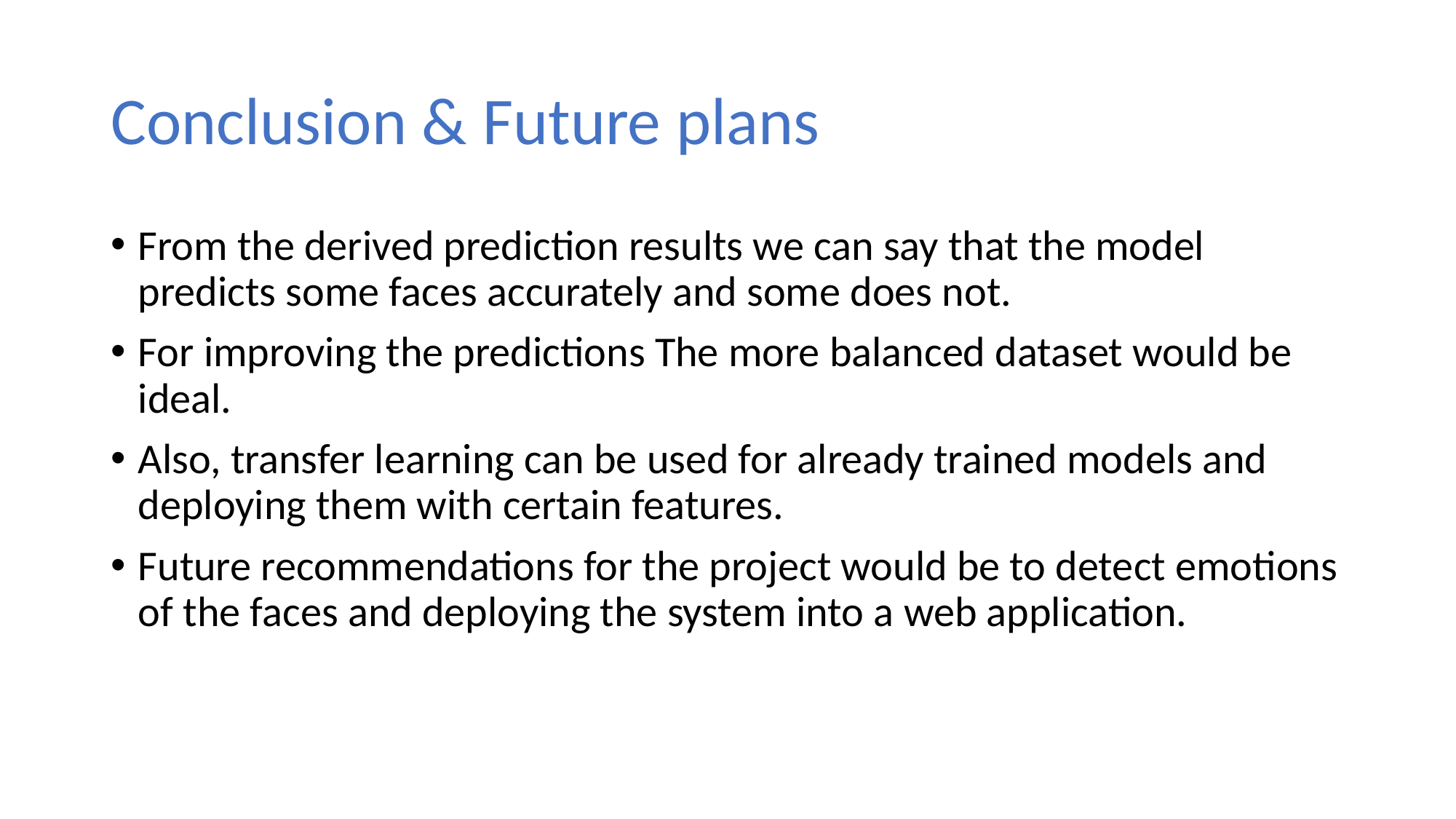

# Conclusion & Future plans
From the derived prediction results we can say that the model predicts some faces accurately and some does not.
For improving the predictions The more balanced dataset would be ideal.
Also, transfer learning can be used for already trained models and deploying them with certain features.
Future recommendations for the project would be to detect emotions of the faces and deploying the system into a web application.